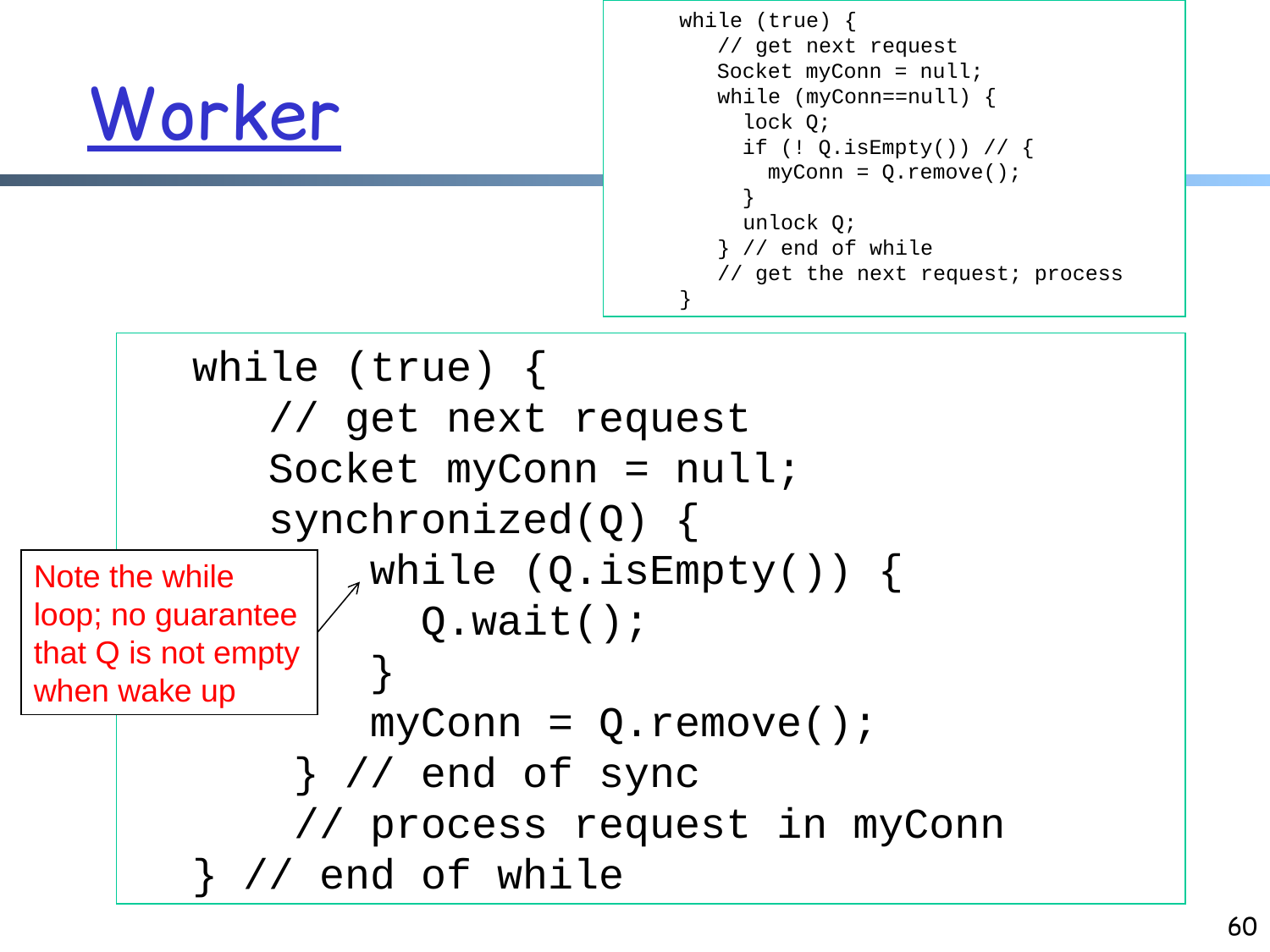

while (true) {
   // get next request
   Socket myConn = null;
   while (myConn==null) {
     lock Q;
     if (! Q.isEmpty()) // {
       myConn = Q.remove();
     }
     unlock Q;
   } // end of while
   // get the next request; process
}
# Worker
while (true) {
   // get next request
   Socket myConn = null;
   synchronized(Q) {
       while (Q.isEmpty()) {
         Q.wait();
       }
       myConn = Q.remove();
    } // end of sync
    // process request in myConn
} // end of while
Note the while
loop; no guarantee
that Q is not empty
when wake up
60